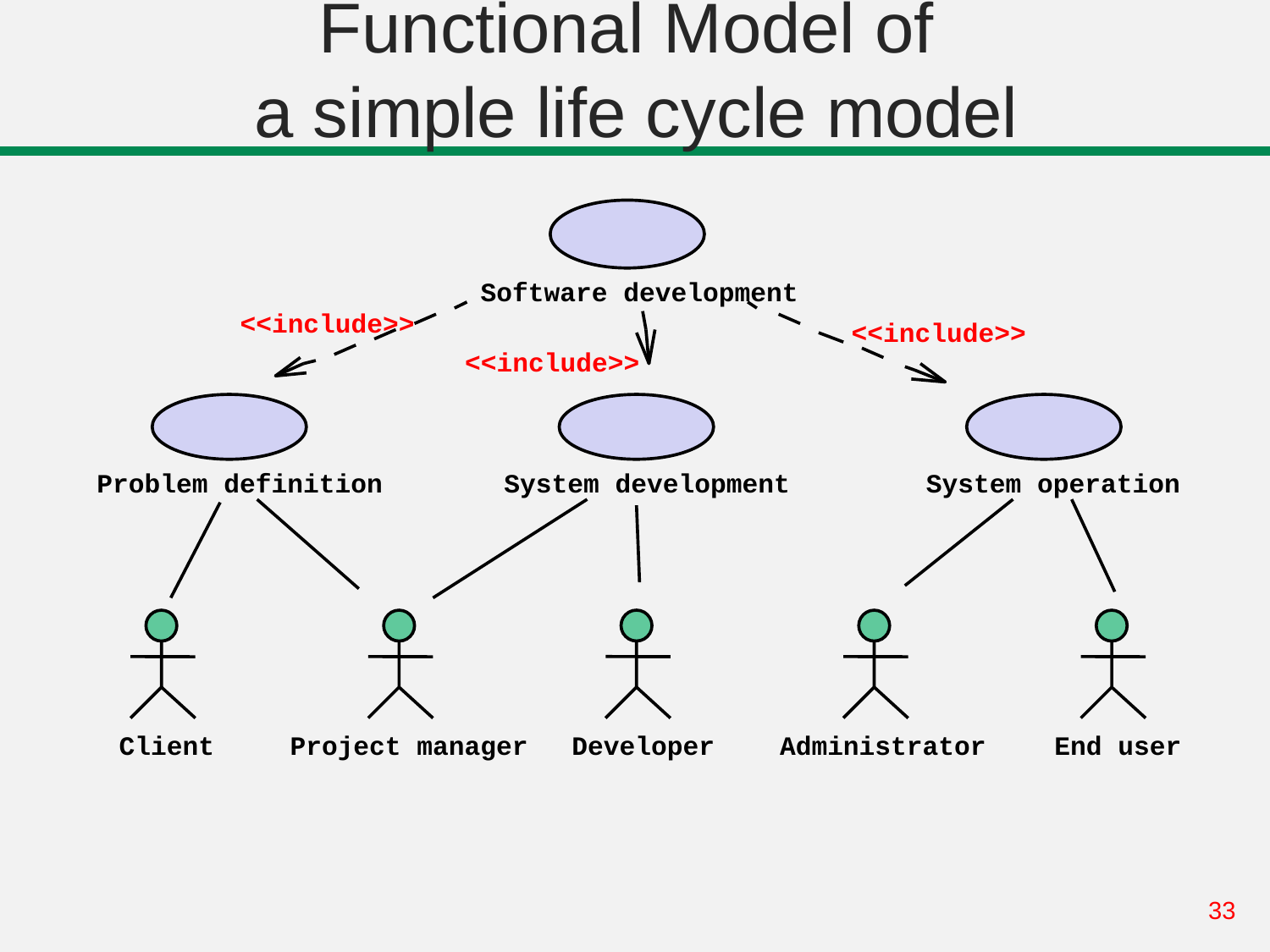

# Functional Model of a simple life cycle model

Software development

<<include>>

<<include>>

<<include>>

Problem definition

System development

System operation

Client
Project manager

Administrator
End user

Developer